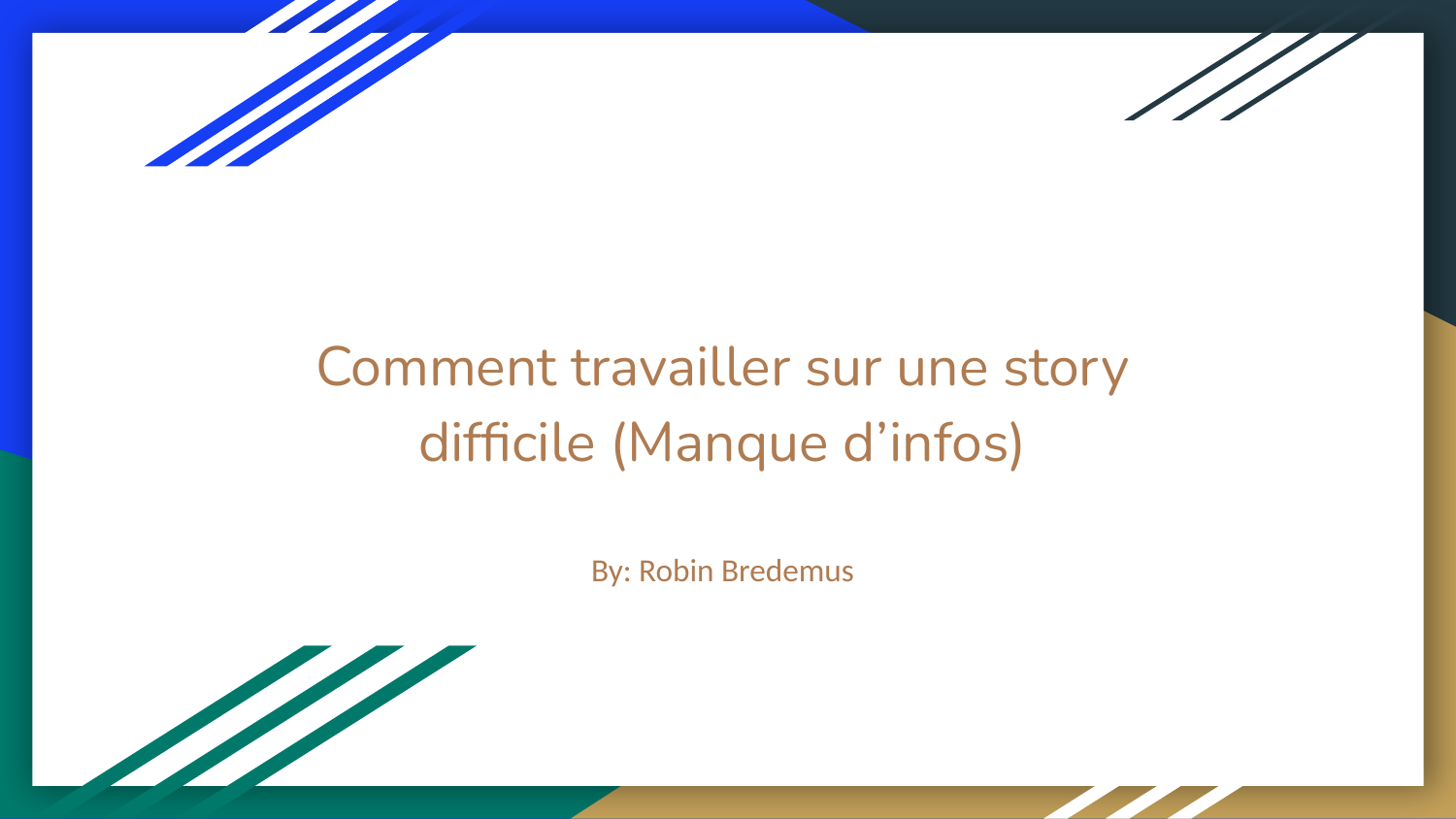

# Comment travailler sur une story difficile (Manque d’infos)
By: Robin Bredemus